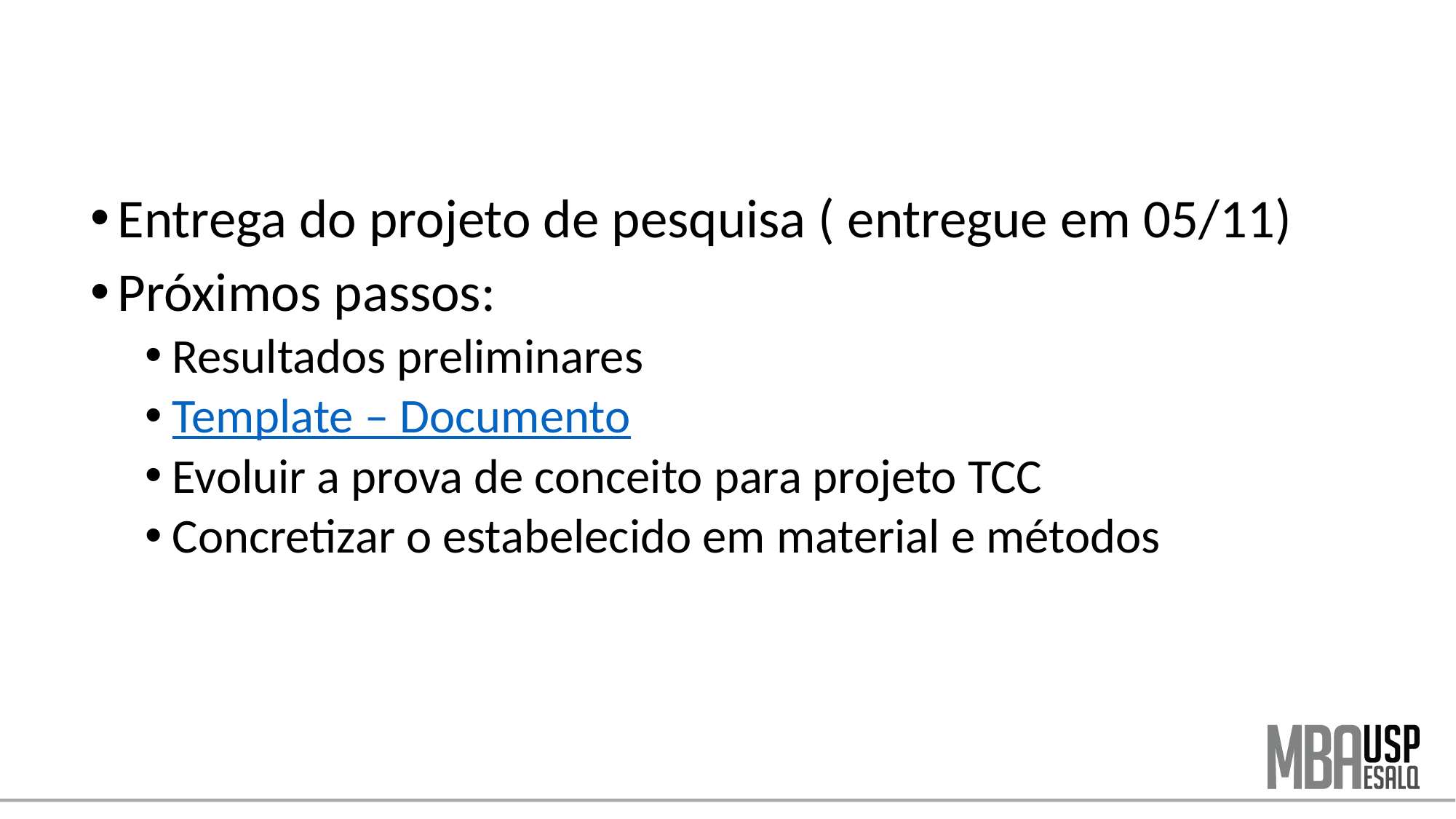

Entrega do projeto de pesquisa ( entregue em 05/11)
Próximos passos:
Resultados preliminares
Template – Documento
Evoluir a prova de conceito para projeto TCC
Concretizar o estabelecido em material e métodos